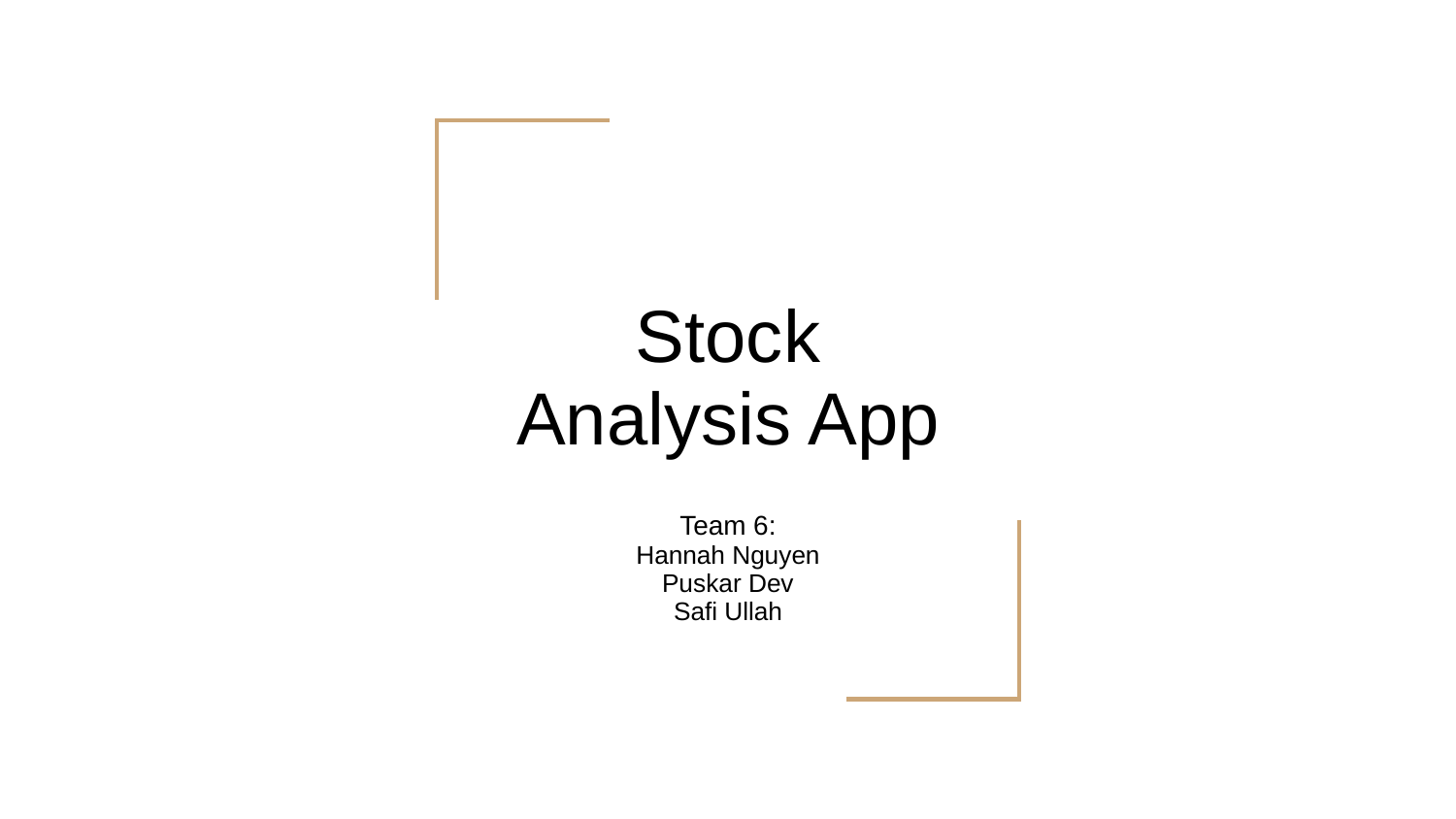

# Stock Analysis App
Team 6:
Hannah Nguyen
Puskar Dev
Safi Ullah